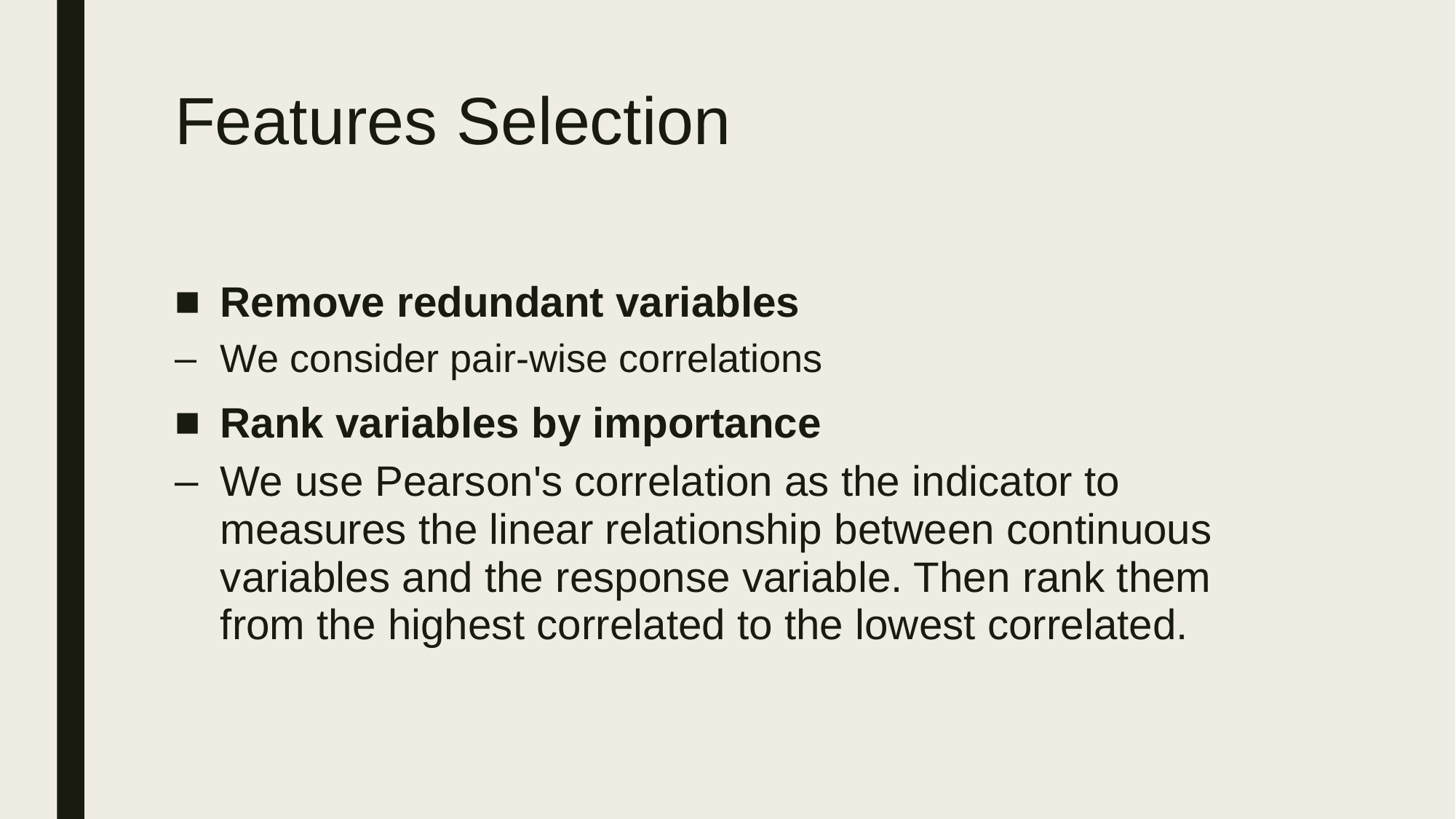

# Features Selection
Remove redundant variables
We consider pair-wise correlations
Rank variables by importance
We use Pearson's correlation as the indicator to measures the linear relationship between continuous variables and the response variable. Then rank them from the highest correlated to the lowest correlated.